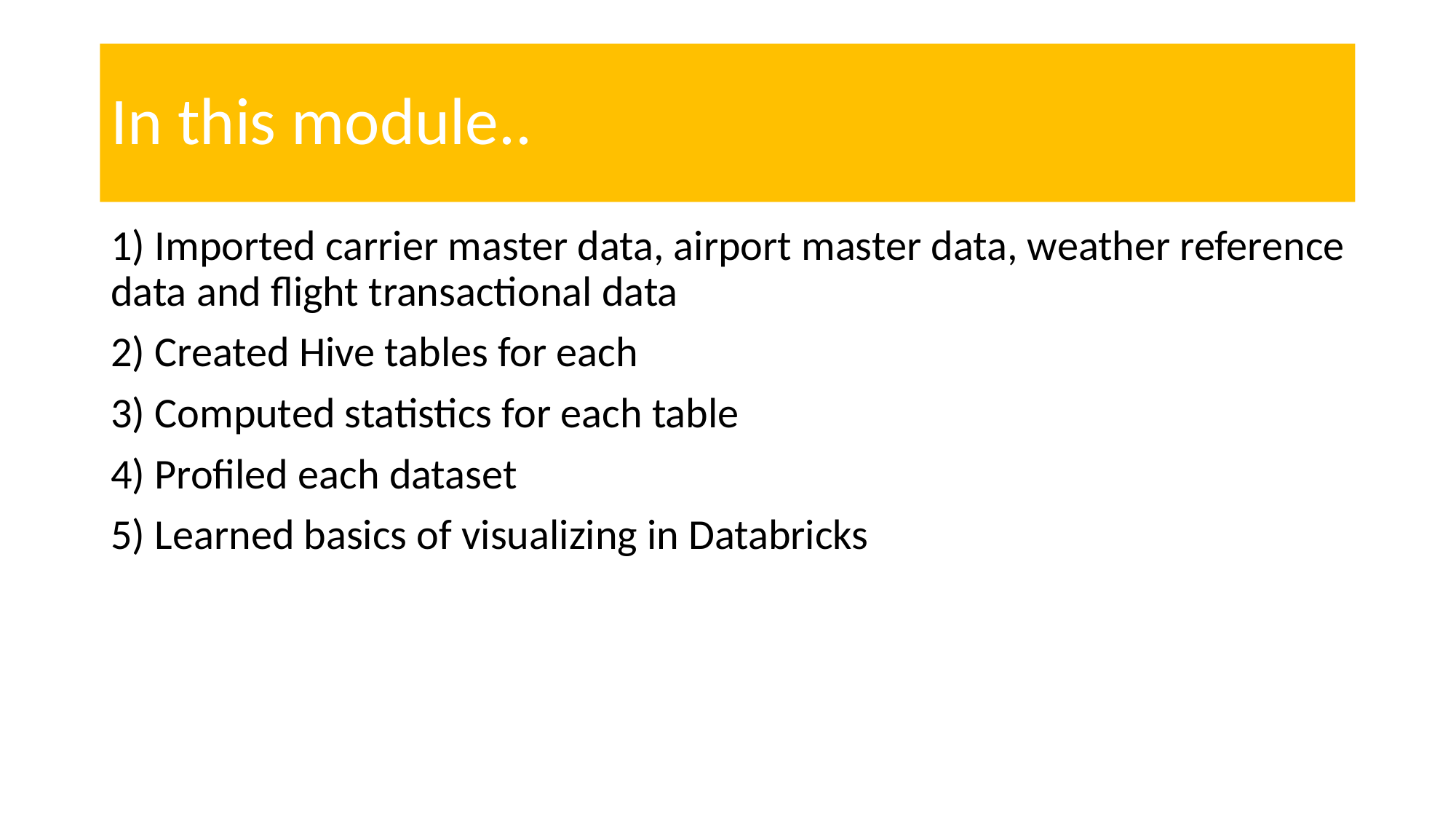

# In this module..
1) Imported carrier master data, airport master data, weather reference data and flight transactional data
2) Created Hive tables for each
3) Computed statistics for each table
4) Profiled each dataset
5) Learned basics of visualizing in Databricks